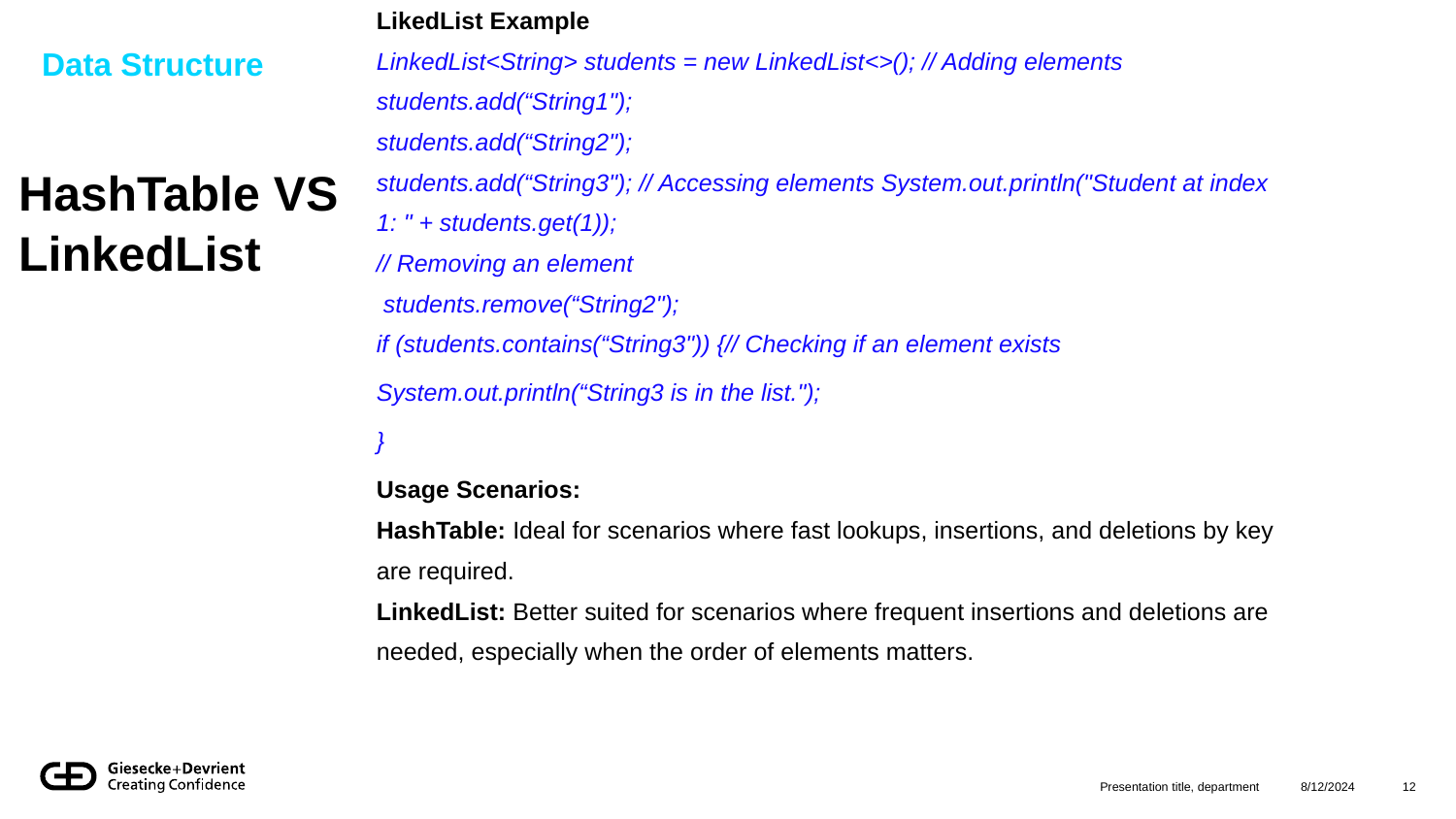

LikedList Example
LinkedList<String> students = new LinkedList<>(); // Adding elements
students.add(“String1");
students.add(“String2");
students.add(“String3"); // Accessing elements System.out.println("Student at index 1: " + students.get(1));
// Removing an element
 students.remove(“String2");
if (students.contains(“String3")) {// Checking if an element exists
System.out.println(“String3 is in the list.");
}
Usage Scenarios:
HashTable: Ideal for scenarios where fast lookups, insertions, and deletions by key are required.
LinkedList: Better suited for scenarios where frequent insertions and deletions are needed, especially when the order of elements matters.

Data Structure
# HashTable VS LinkedList
Presentation title, department
8/12/2024
12